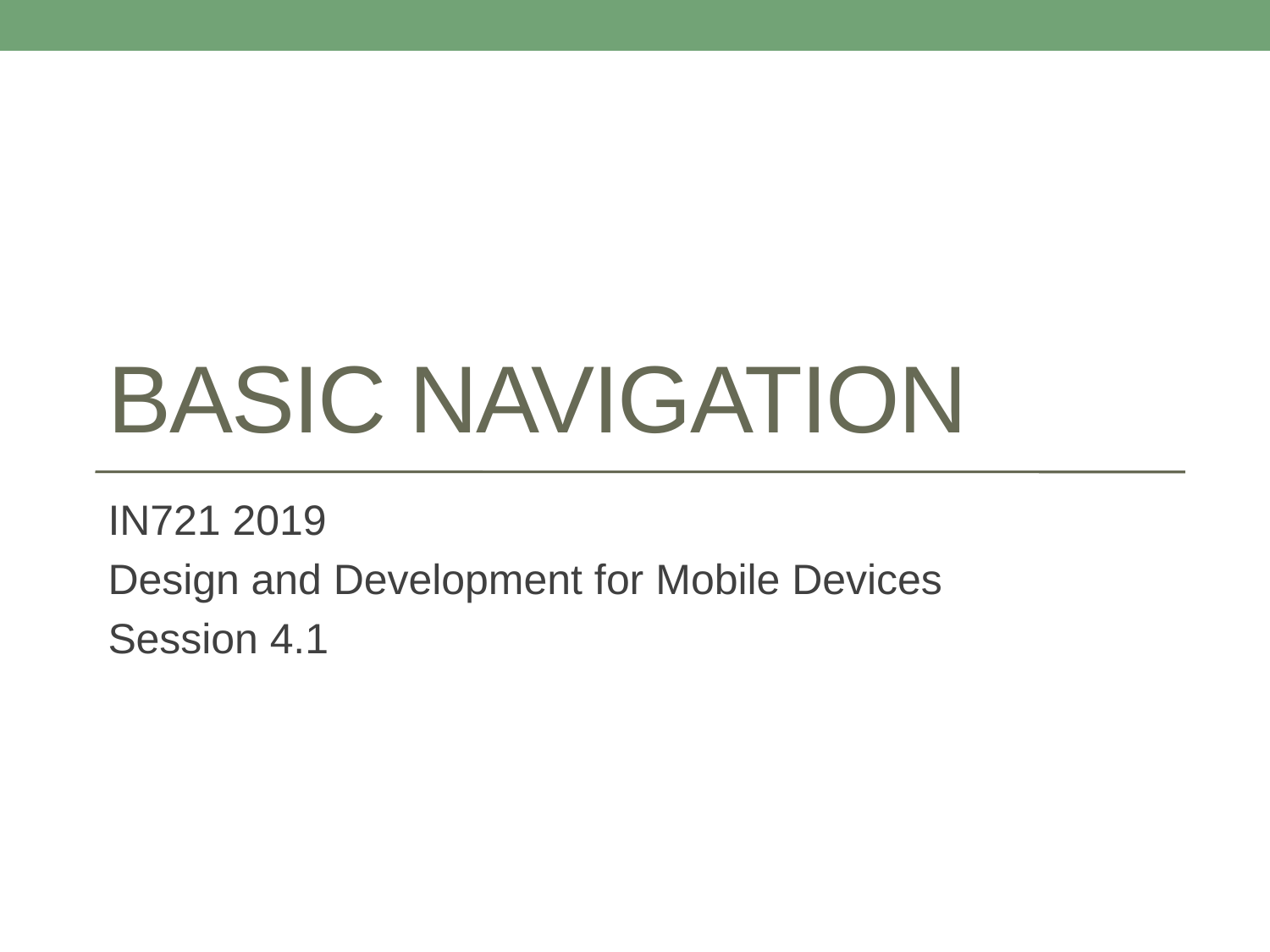

# Basic Navigation
IN721 2019
Design and Development for Mobile Devices
Session 4.1